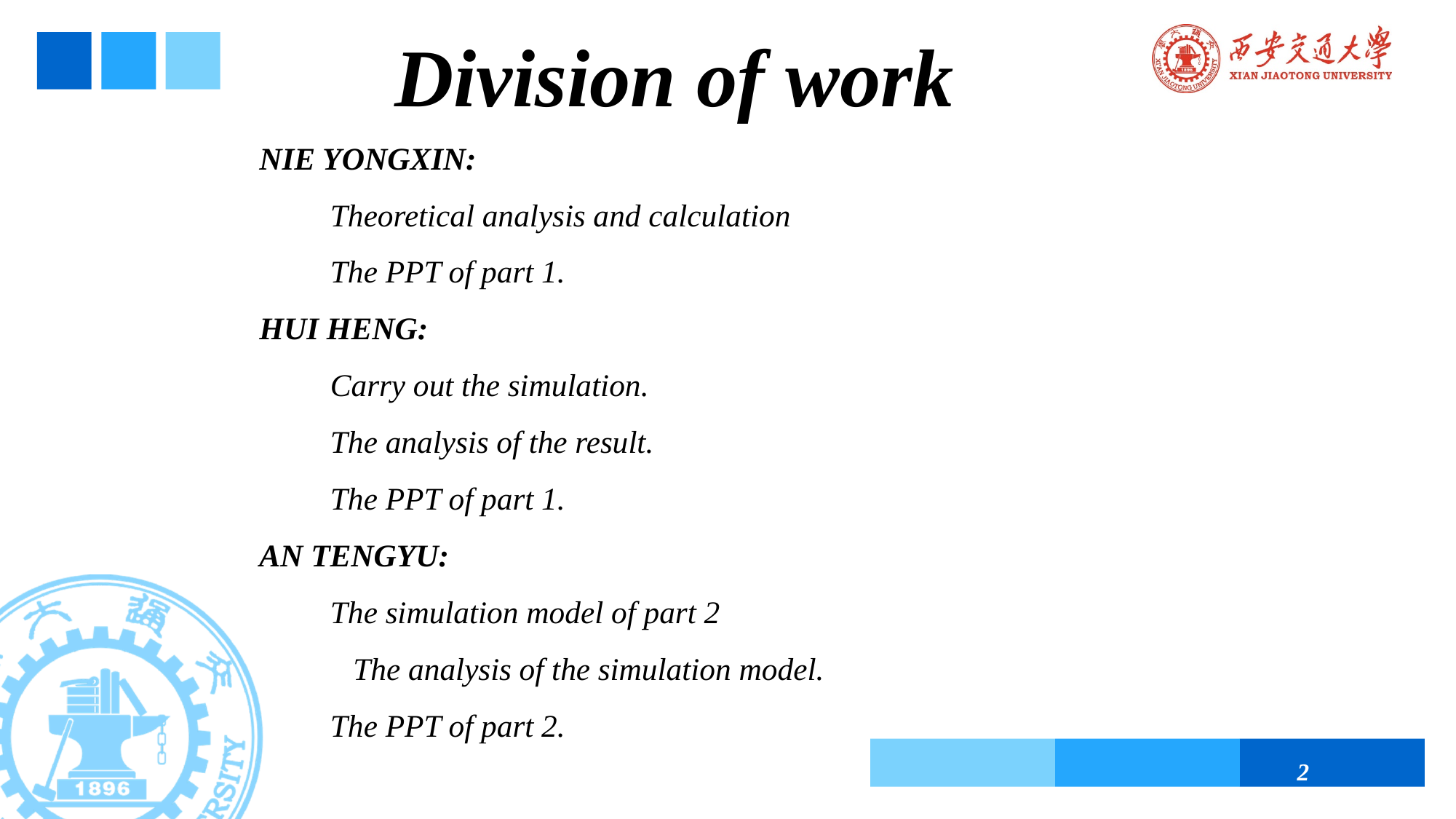

# Division of work
NIE YONGXIN:
	Theoretical analysis and calculation
	The PPT of part 1.
HUI HENG:
	Carry out the simulation.
	The analysis of the result.
	The PPT of part 1.
AN TENGYU:
	The simulation model of part 2
            The analysis of the simulation model.
	The PPT of part 2.

2